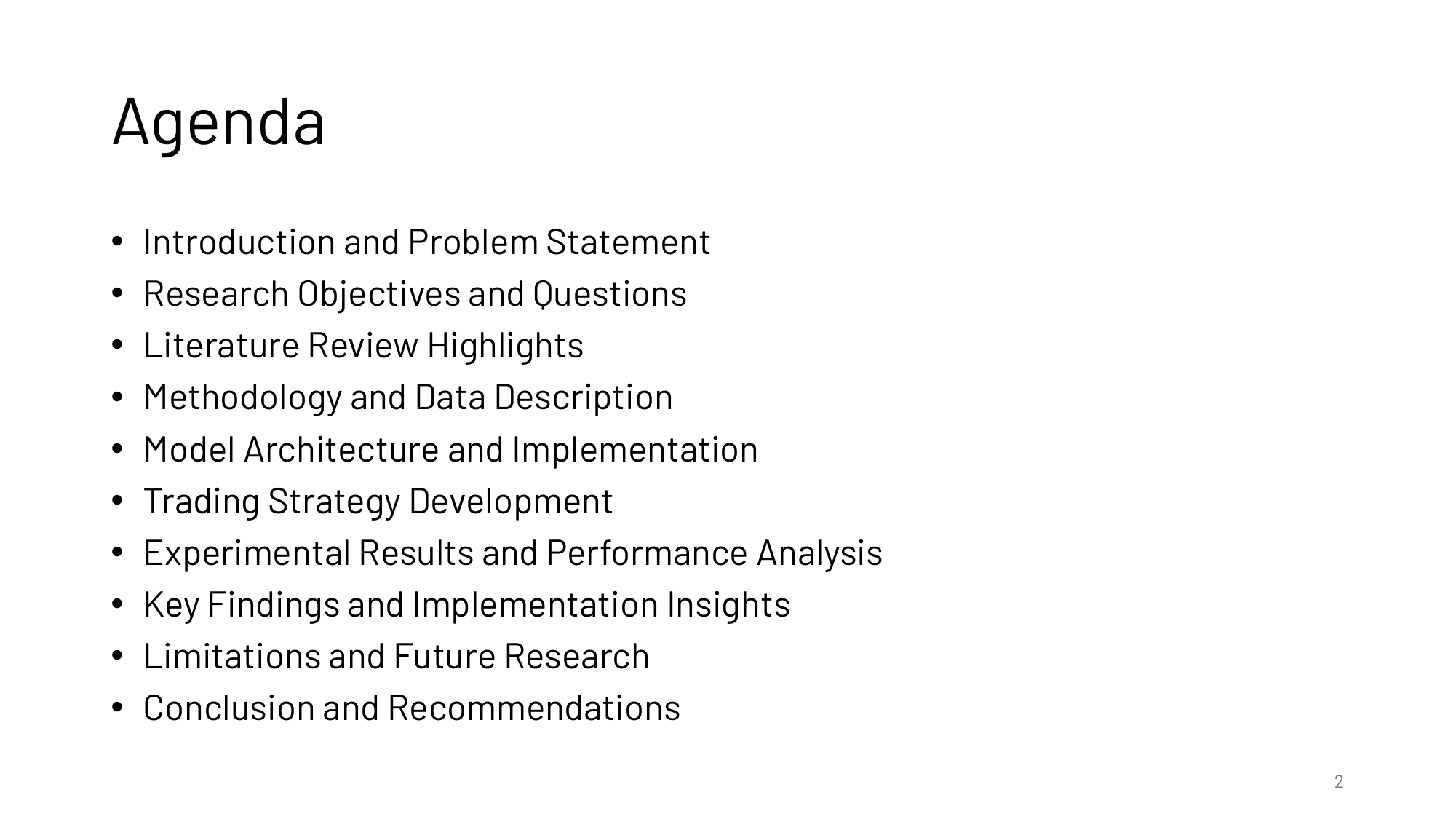

# Agenda
 Introduction and Problem Statement
 Research Objectives and Questions
 Literature Review Highlights
 Methodology and Data Description
 Model Architecture and Implementation
 Trading Strategy Development
 Experimental Results and Performance Analysis
 Key Findings and Implementation Insights
 Limitations and Future Research
 Conclusion and Recommendations
2